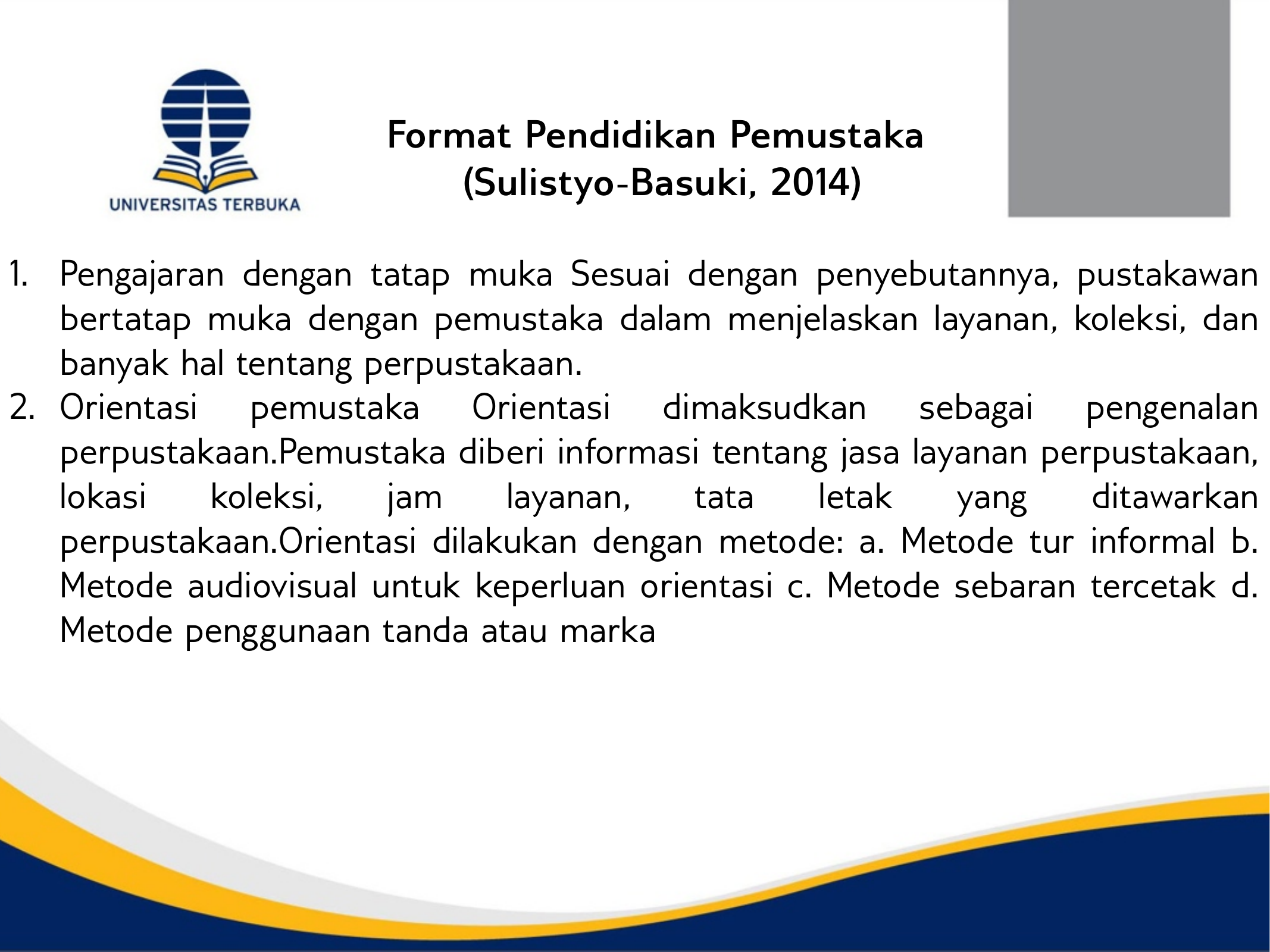

Format Pendidikan Pemustaka
(Sulistyo-Basuki, 2014)
Pengajaran dengan tatap muka Sesuai dengan penyebutannya, pustakawan bertatap muka dengan pemustaka dalam menjelaskan layanan, koleksi, dan banyak hal tentang perpustakaan.
Orientasi pemustaka Orientasi dimaksudkan sebagai pengenalan perpustakaan.Pemustaka diberi informasi tentang jasa layanan perpustakaan, lokasi koleksi, jam layanan, tata letak yang ditawarkan perpustakaan.Orientasi dilakukan dengan metode: a. Metode tur informal b. Metode audiovisual untuk keperluan orientasi c. Metode sebaran tercetak d. Metode penggunaan tanda atau marka